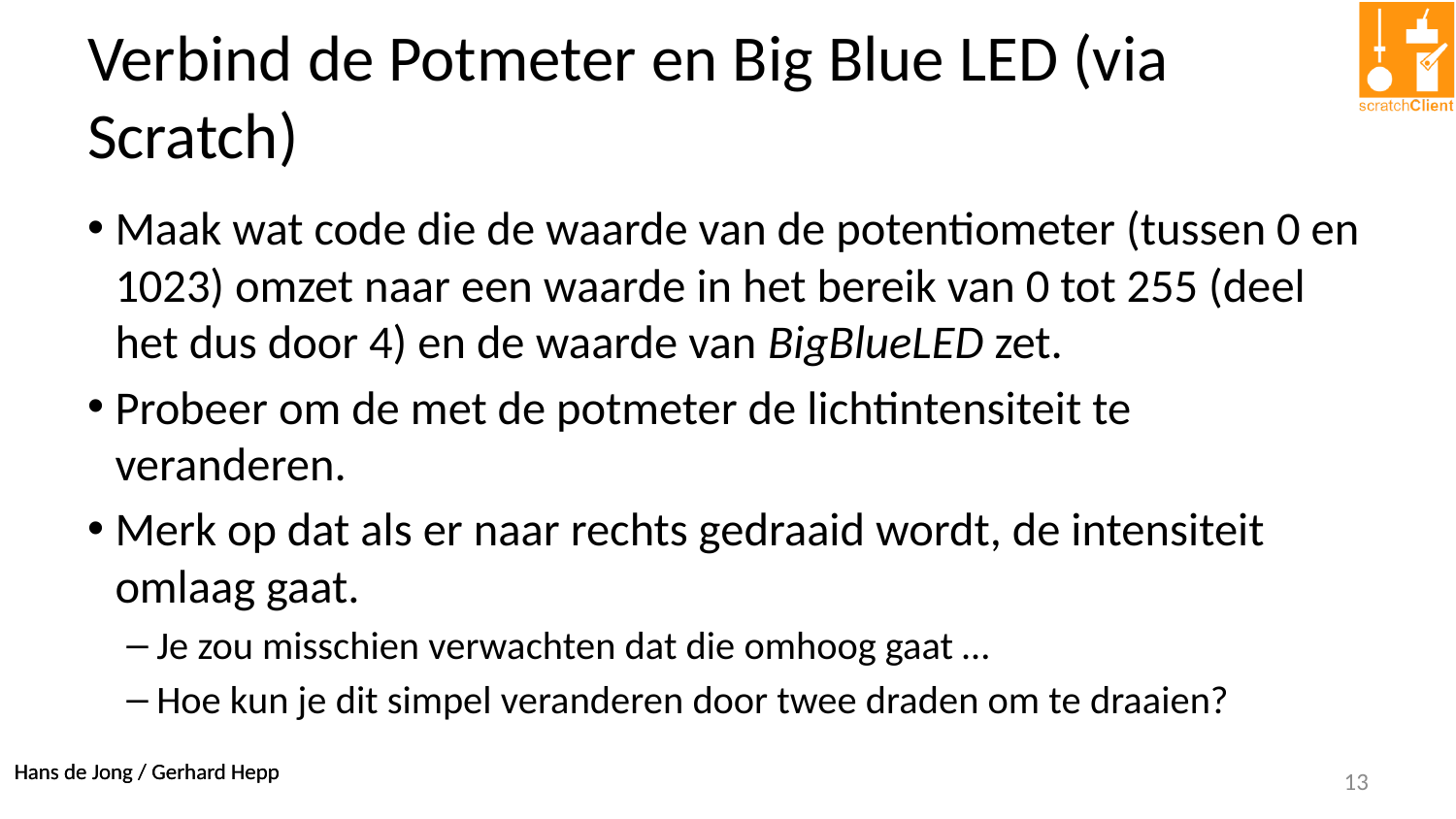

# Verbind de Potmeter en Big Blue LED (via Scratch)
Maak wat code die de waarde van de potentiometer (tussen 0 en 1023) omzet naar een waarde in het bereik van 0 tot 255 (deel het dus door 4) en de waarde van BigBlueLED zet.
Probeer om de met de potmeter de lichtintensiteit te veranderen.
Merk op dat als er naar rechts gedraaid wordt, de intensiteit omlaag gaat.
Je zou misschien verwachten dat die omhoog gaat …
Hoe kun je dit simpel veranderen door twee draden om te draaien?
13